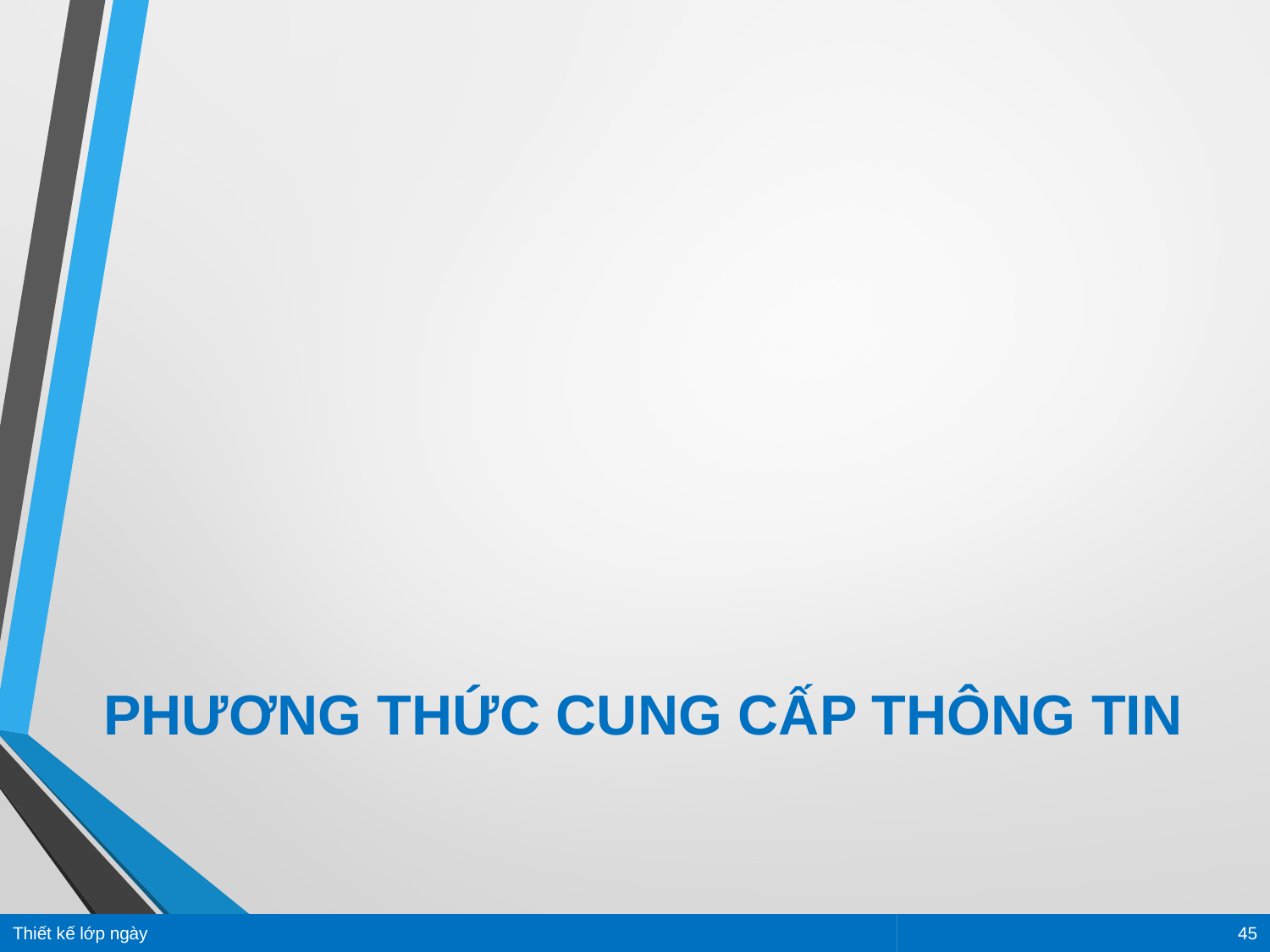

PHƯƠNG THỨC CUNG CẤP THÔNG TIN
Thiết kế lớp ngày
45